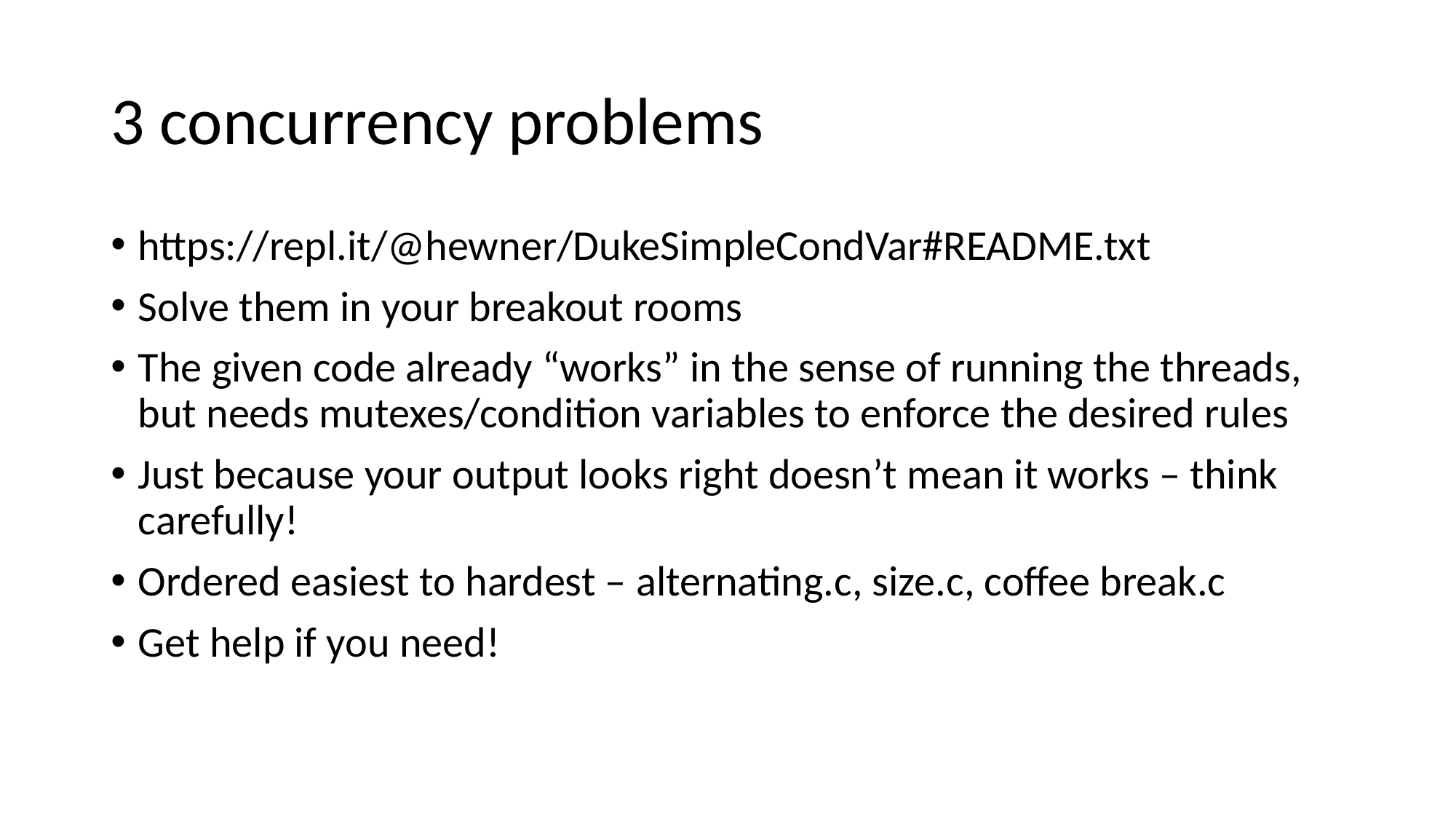

# 3 concurrency problems
https://repl.it/@hewner/DukeSimpleCondVar#README.txt
Solve them in your breakout rooms
The given code already “works” in the sense of running the threads, but needs mutexes/condition variables to enforce the desired rules
Just because your output looks right doesn’t mean it works – think carefully!
Ordered easiest to hardest – alternating.c, size.c, coffee break.c
Get help if you need!